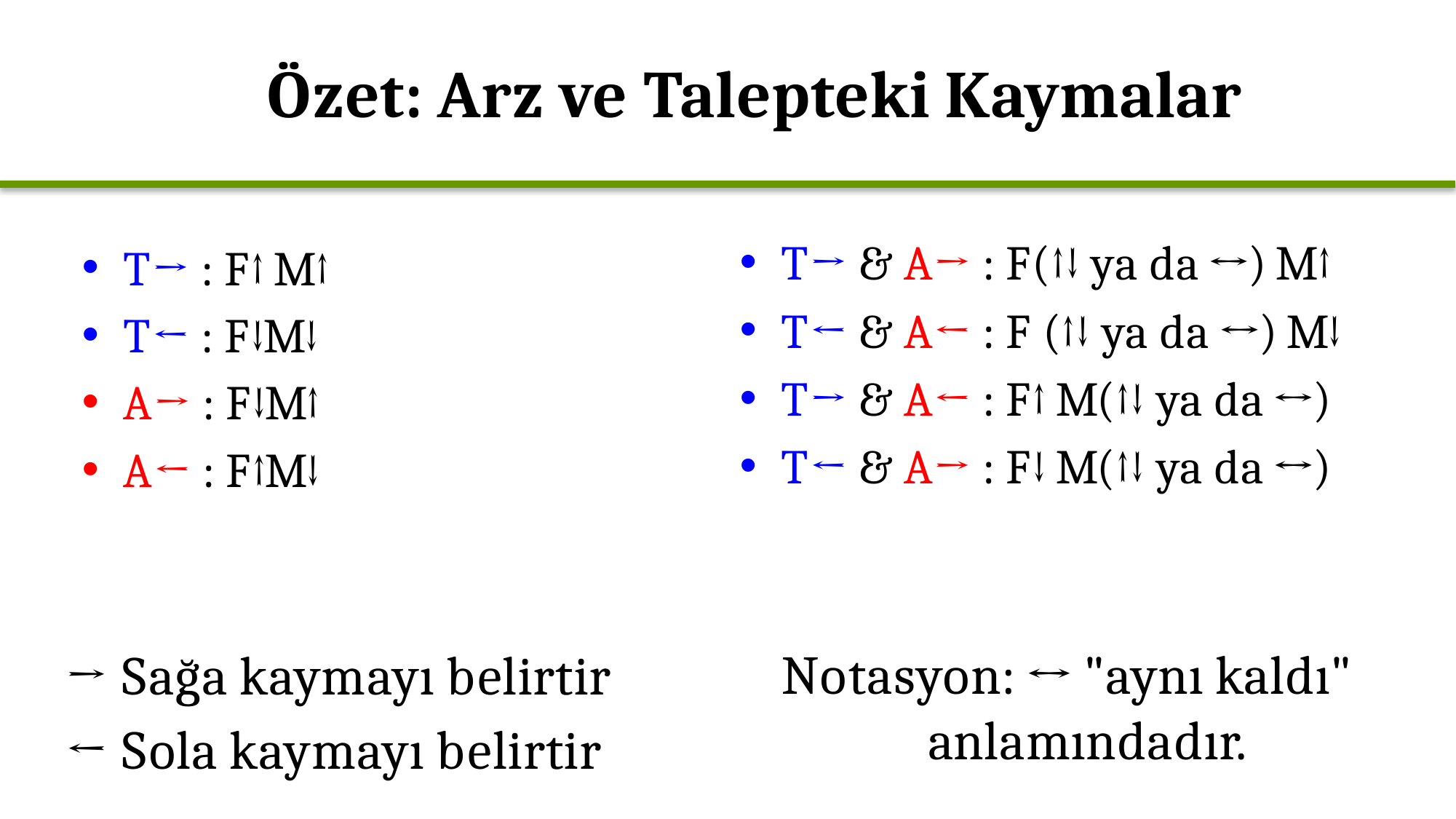

# Özet: Arz ve Talepteki Kaymalar
T→ & A→ : F(↑↓ ya da ↔) M↑
T← & A← : F (↑↓ ya da ↔) M↓
T→ & A← : F↑ M(↑↓ ya da ↔)
T← & A→ : F↓ M(↑↓ ya da ↔)
T→ : F↑ M↑
T← : F↓M↓
A→ : F↓M↑
A← : F↑M↓
Notasyon: ↔ "aynı kaldı" anlamındadır.
→ Sağa kaymayı belirtir
← Sola kaymayı belirtir